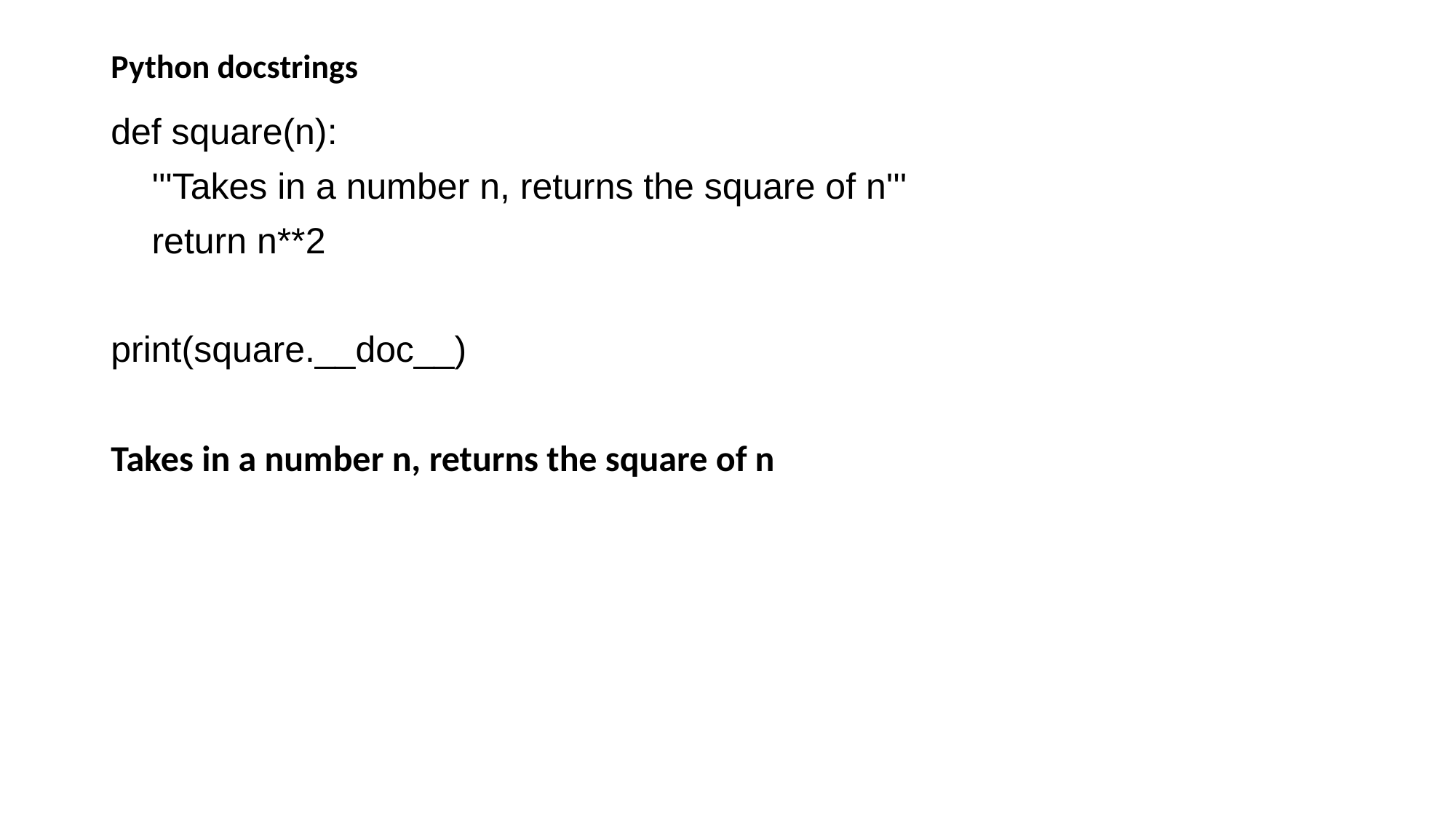

# Python docstrings
def square(n):
    '''Takes in a number n, returns the square of n'''
    return n**2

print(square.__doc__)

Takes in a number n, returns the square of n